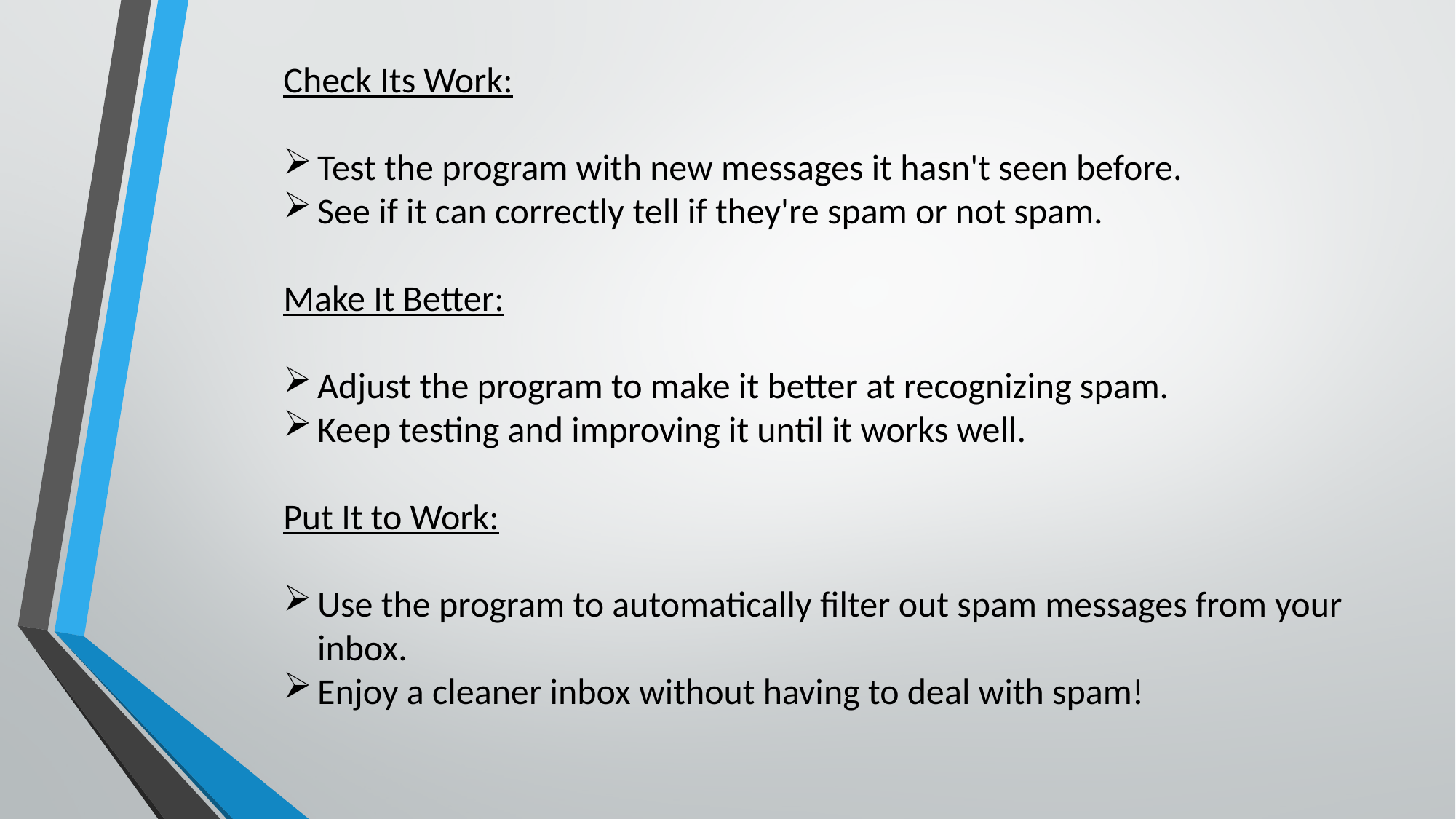

Check Its Work:

Test the program with new messages it hasn't seen before.
See if it can correctly tell if they're spam or not spam.

Make It Better:

Adjust the program to make it better at recognizing spam.
Keep testing and improving it until it works well.

Put It to Work:

Use the program to automatically filter out spam messages from your inbox.
Enjoy a cleaner inbox without having to deal with spam!